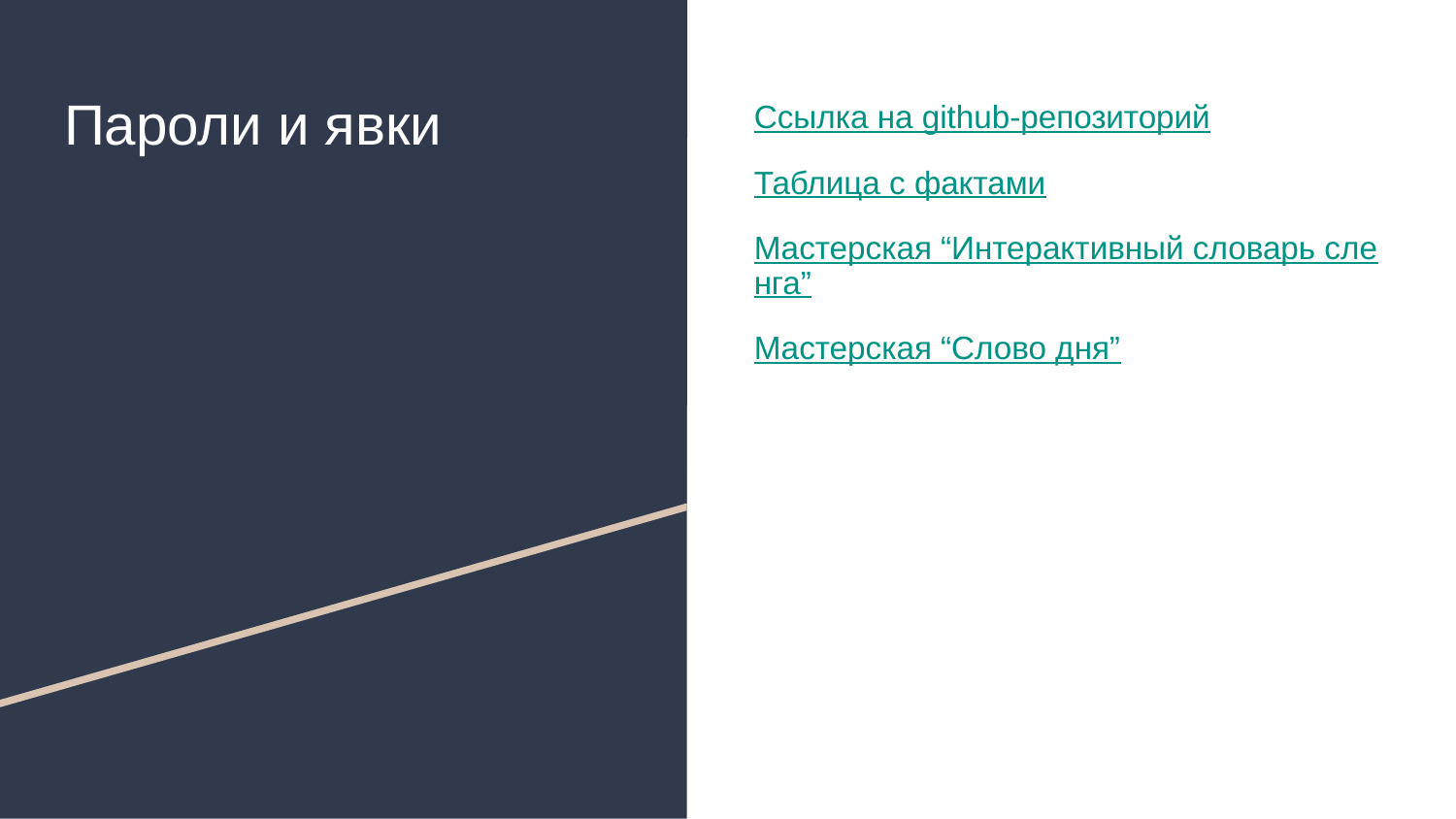

# Пароли и явки
Ссылка на github-репозиторий
Таблица с фактами
Мастерская “Интерактивный словарь сленга”
Мастерская “Слово дня”